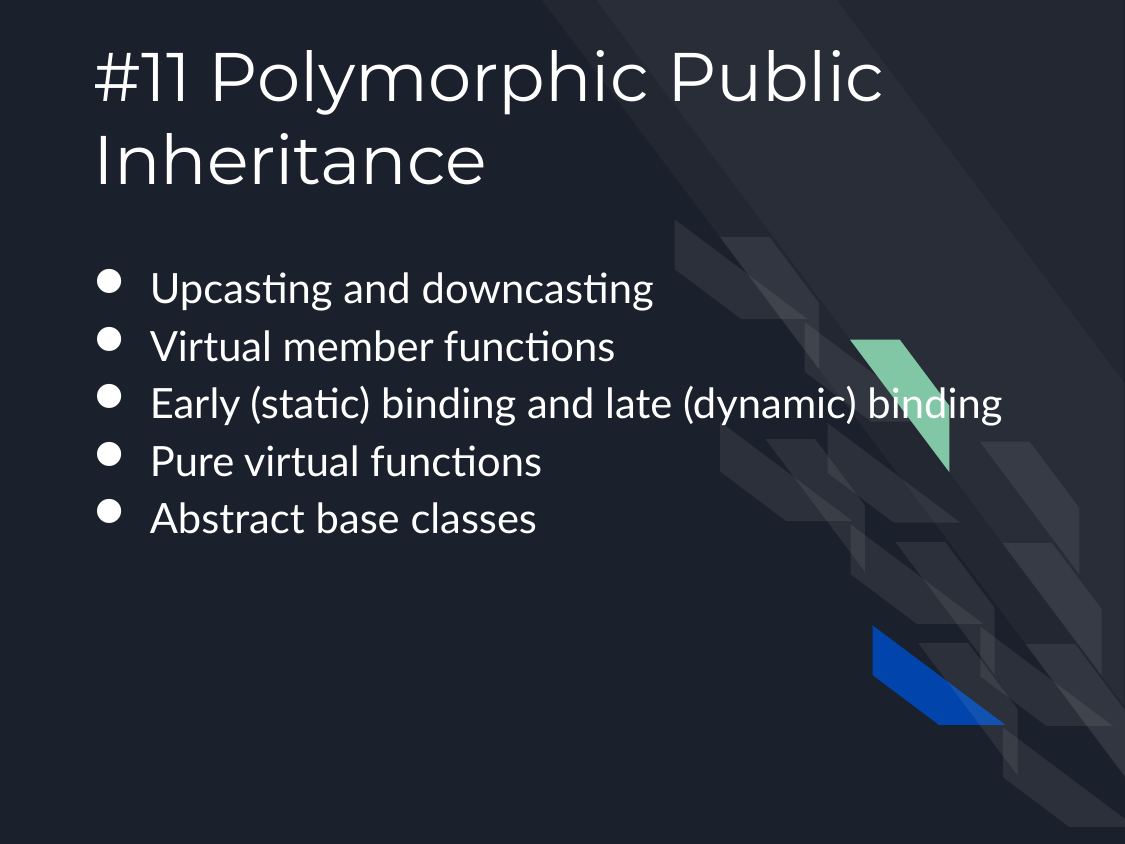

# #11 Polymorphic Public Inheritance
Upcasting and downcasting
Virtual member functions
Early (static) binding and late (dynamic) binding
Pure virtual functions
Abstract base classes